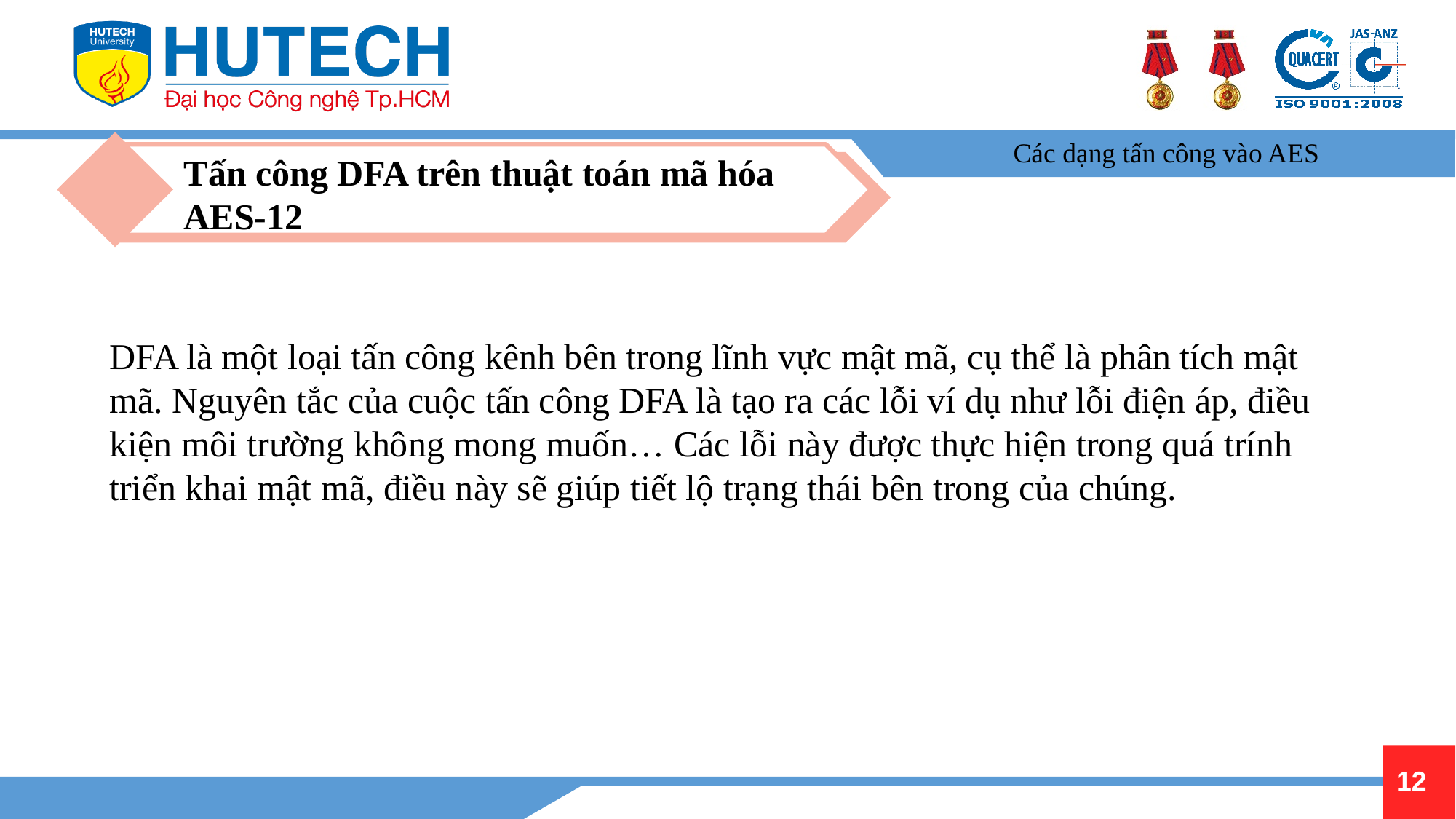

Các dạng tấn công vào AES

Tấn công DFA trên thuật toán mã hóa AES-12
DFA là một loại tấn công kênh bên trong lĩnh vực mật mã, cụ thể là phân tích mật mã. Nguyên tắc của cuộc tấn công DFA là tạo ra các lỗi ví dụ như lỗi điện áp, điều kiện môi trường không mong muốn… Các lỗi này được thực hiện trong quá trính triển khai mật mã, điều này sẽ giúp tiết lộ trạng thái bên trong của chúng.